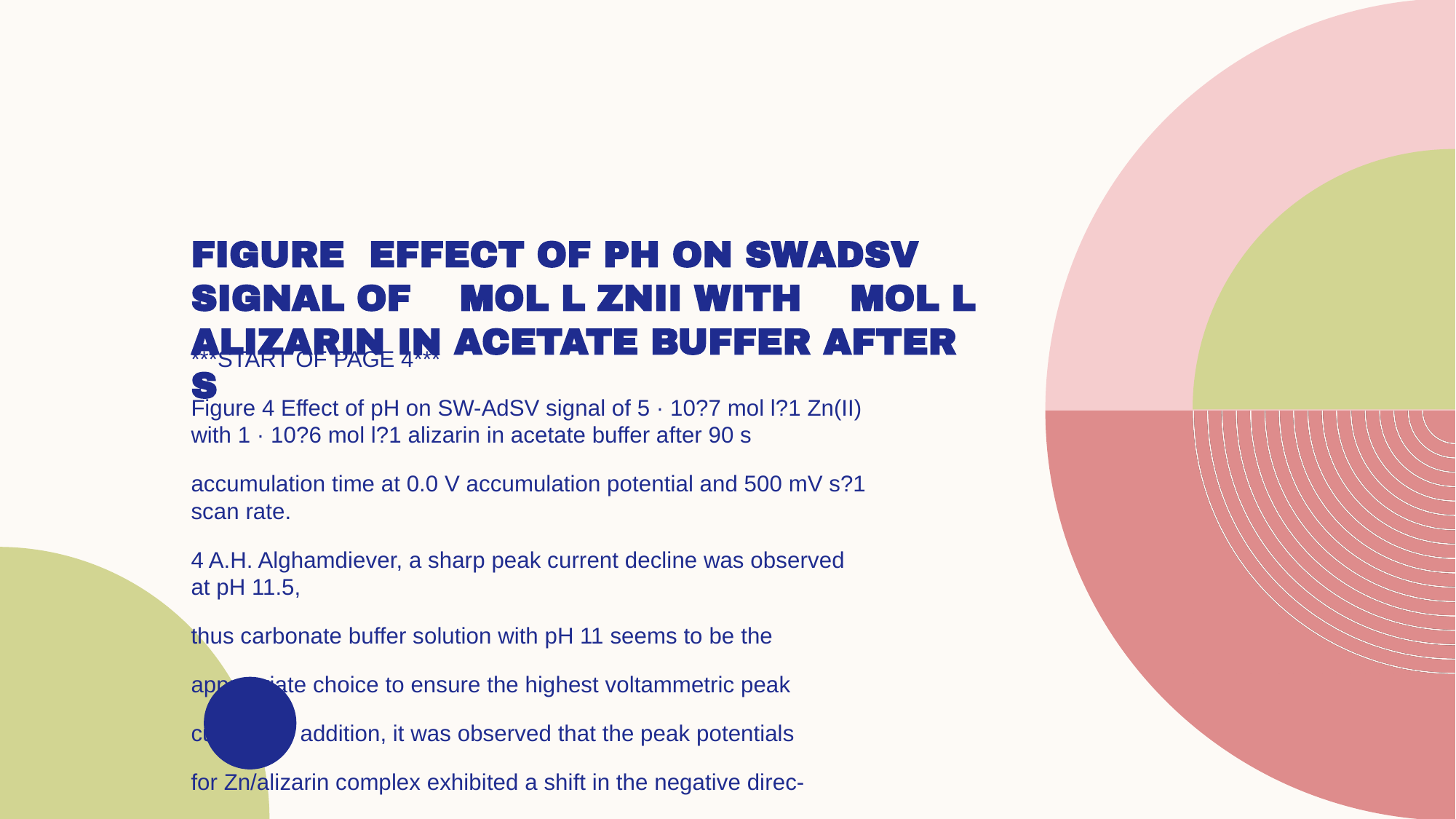

# Figure  Effect of pH on SWAdSV signal of    mol l ZnII with    mol l alizarin in acetate buffer after  s
***START OF PAGE 4***
Figure 4 Effect of pH on SW-AdSV signal of 5 · 10?7 mol l?1 Zn(II) with 1 · 10?6 mol l?1 alizarin in acetate buffer after 90 s
accumulation time at 0.0 V accumulation potential and 500 mV s?1 scan rate.
4 A.H. Alghamdiever, a sharp peak current decline was observed at pH 11.5,
thus carbonate buffer solution with pH 11 seems to be the
appropriate choice to ensure the highest voltammetric peak
current. In addition, it was observed that the peak potentials
for Zn/alizarin complex exhibited a shift in the negative direc-
tion by 149 mV, when pH value was varied over the 7.5–11.5
pH range.
3.2.2. Effect of alizarin ligand concentration
Varying the concentration of alizarin chelating agent also
plays an important role in the investigated stripping voltam-
metric procedure. Fig. 5 indicates that an increase of alizarin
concentration from 1 · 10?7 to 1 · 10?6 mol l?1 at a constant
Zn(II) concentration of 1 · 10?7 mol l?1 initiate a steady
enhancement for the current intensity of the monitored SW-
AdSV signal. However, addition of higher alizarin concentra-
tion level (2 · 10?6 mol l?1 – 4 · 10?6 mol l?1) caused leveling
off of the voltammetric peak height. Accordingly, it seems that
alizarin concentration of 1 · 10?6 mol l?1 might be adequate
to ensure maximum stripping voltammetric, hence, for further
work this chelating agent concentration was selected.0.000000 0.000001 0
Alizarin C
Figure 5 Effect of alizarin concentration on the stripping voltammet
after 90 s accumulation time at 0.0 V accumulation potential and 5003.2.3. Effect of accumulation time and potential
Fig. 6 illustrates the relationship of the stripping voltammetric
peak current versus accumulation time for 1 · 10?7 mol l?1
Zn(II) with 1 · 10?6 mol l?1 alizarin over various adsorption
times. Variation of the accumulation time over the range 0–
150 s at a preconcentration potential of 0.0 V showed a grad-
ual enhancement for Zn(II) SW-AdSV peak current up to
60 s and decreased with longer preconcentration times. As a
consequence, accumulation time of 60 s was selected as an
optimum for further studies.
When the adsorption of formed alizarin–Zn(II) complex
was measured as a function of accumulation potential at
60 s collection time over the range from +0.2 V to ?0.8 V, it
was observed that monitored peak current increased
slightly when applying ?0.1 V as the optimal accumulation
potential.
3.2.4. Effect of potential sweep conditions
The scan rate parameter of the voltammetric technique was
also varied in order to establish the optimum scan rate for
the developed SW-AdSV procedure. It was found that the aliz-.000002 0.000003 0.000004
oncentration (M)
ric peak current of 5 · 10?7 mol l?1 Zn(II) in pH 11 acetate buffer
mV s?1 scan rate.
***END OF PAGE 4***